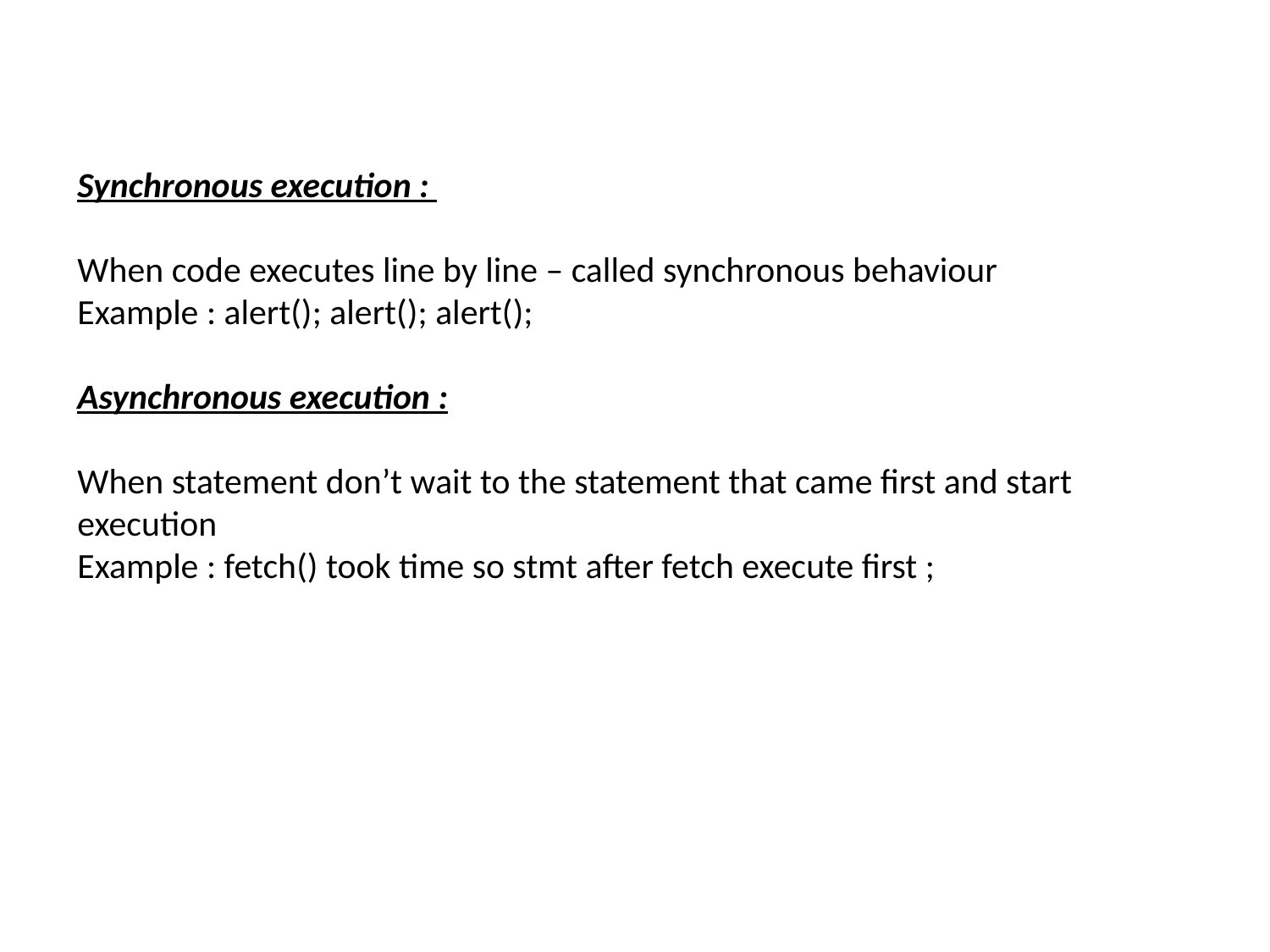

Synchronous execution :

When code executes line by line – called synchronous behaviour
Example : alert(); alert(); alert();

Asynchronous execution :

When statement don’t wait to the statement that came first and start execution
Example : fetch() took time so stmt after fetch execute first ;